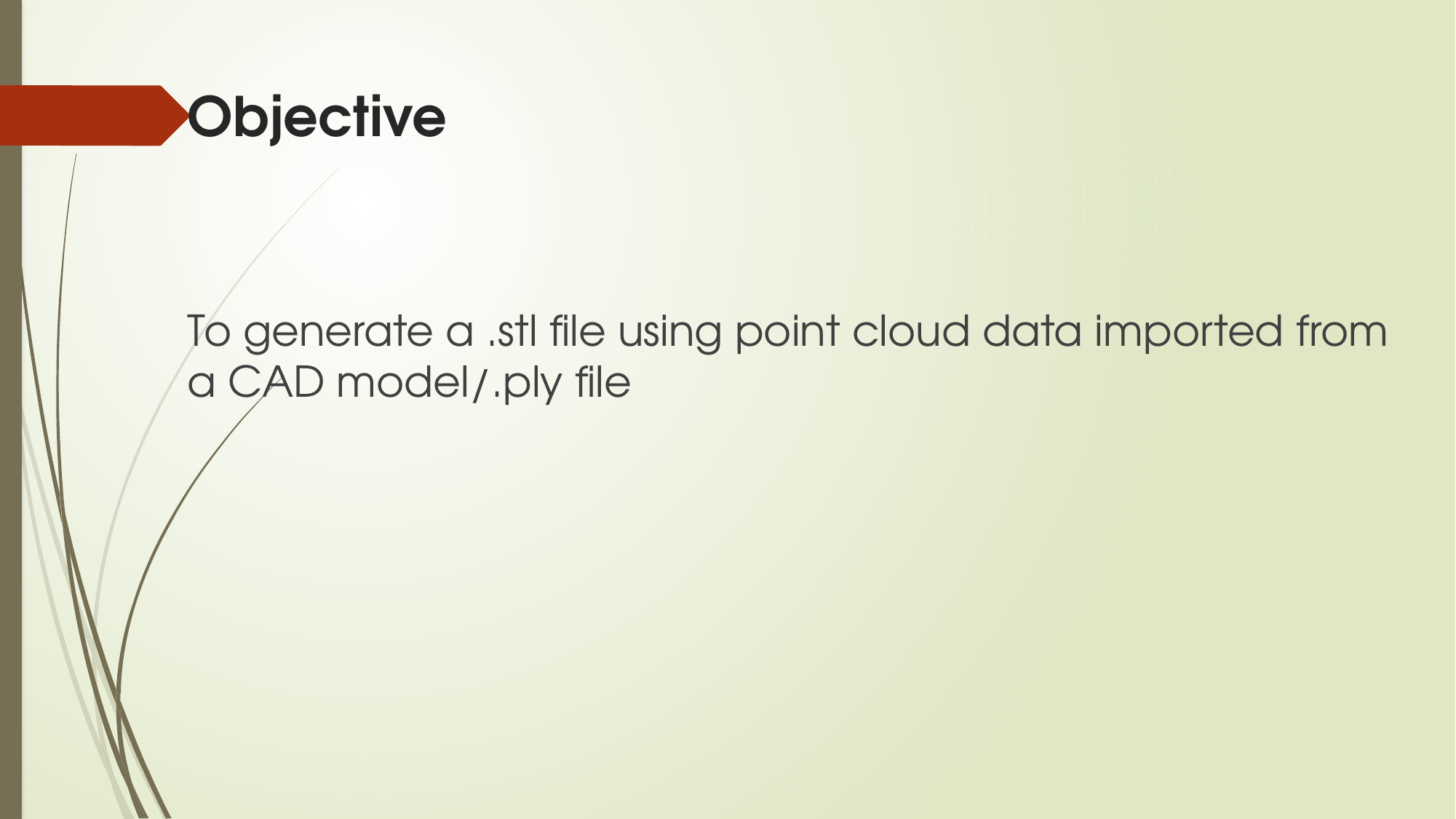

# Objective
To generate a .stl file using point cloud data imported from a CAD model/.ply file